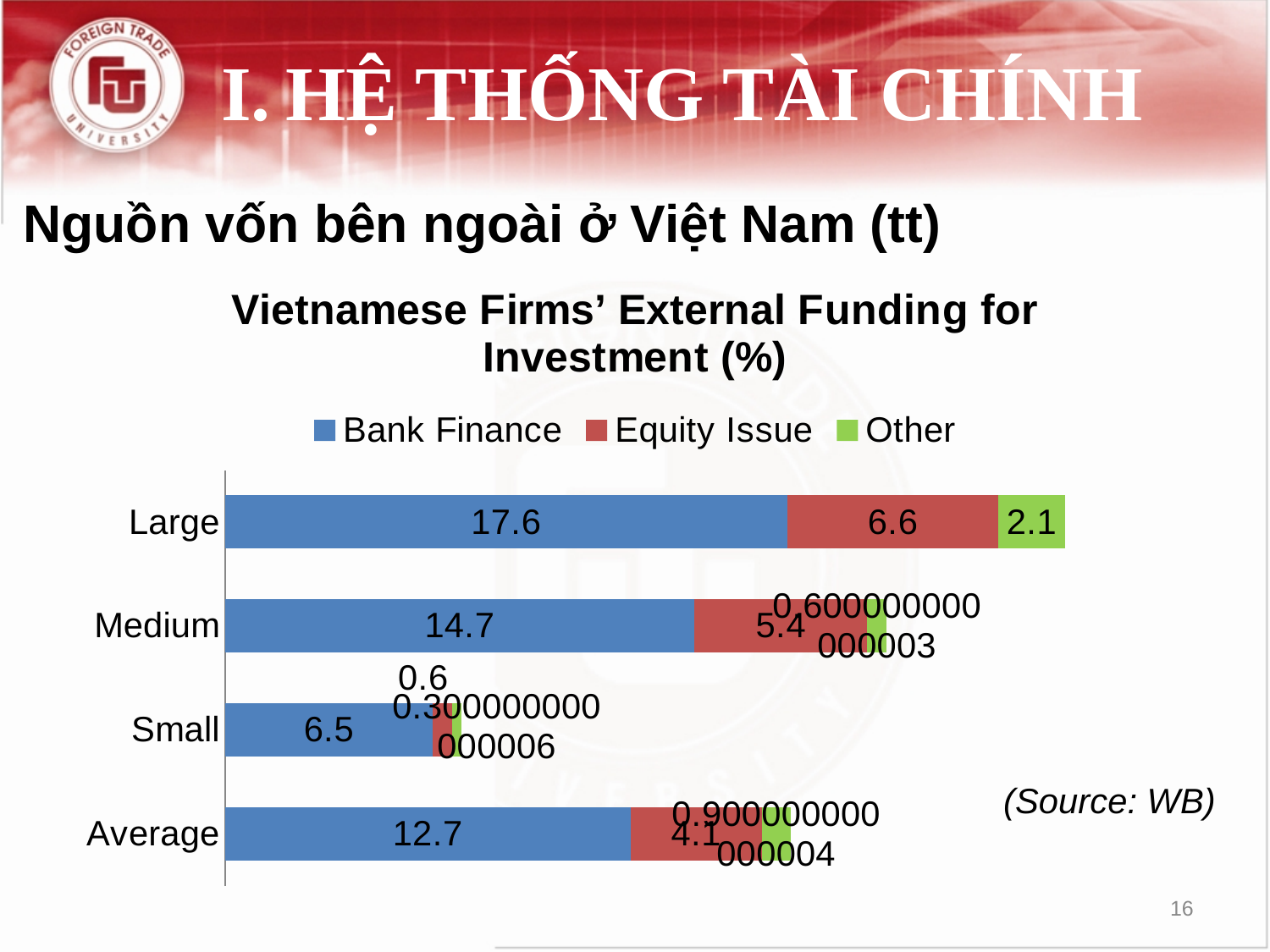

# I.	HỆ THỐNG TÀI CHÍNH
Nguồn vốn bên ngoài ở Việt Nam (tt)

(Source: WB)

### Chart: Vietnamese Firms’ External Funding for Investment (%)

| Category | Bank Finance | Equity Issue | Other |
|---|---|---|---|
| Average | 12.7 | 4.1 | 0.9000000000000039 |
| Small | 6.5 | 0.6000000000000002 | 0.3000000000000058 |
| Medium | 14.7 | 5.4 | 0.6000000000000034 |
| Large | 17.6 | 6.6 | 2.099999999999996 |
16